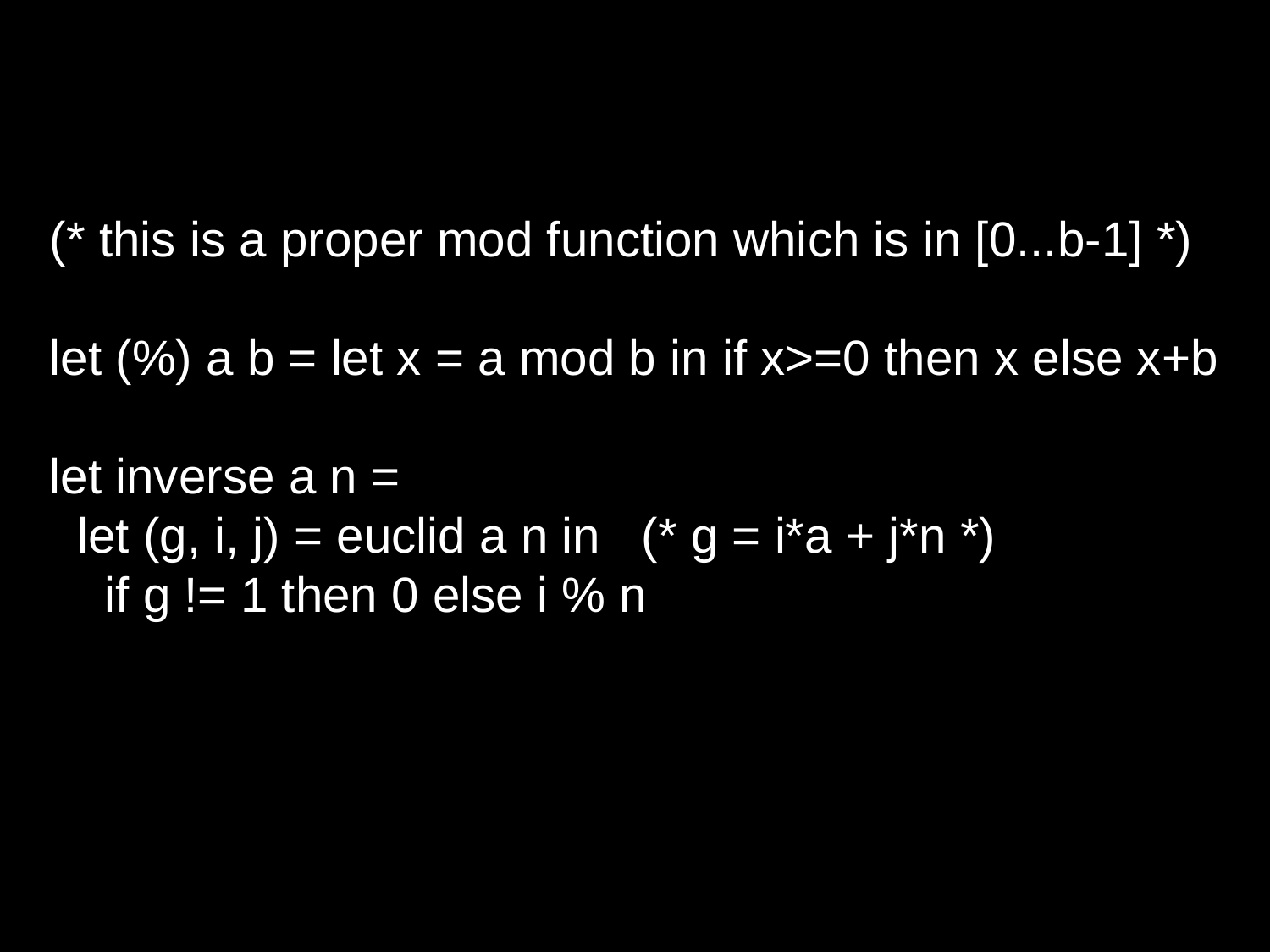

(* this is a proper mod function which is in [0...b-1] *)

let (%) a b = let x = a mod b in if x>=0 then x else x+b

let inverse a n =
  let (g, i, j) = euclid a n in   (* g = i*a + j*n *)
    if g != 1 then 0 else i % n